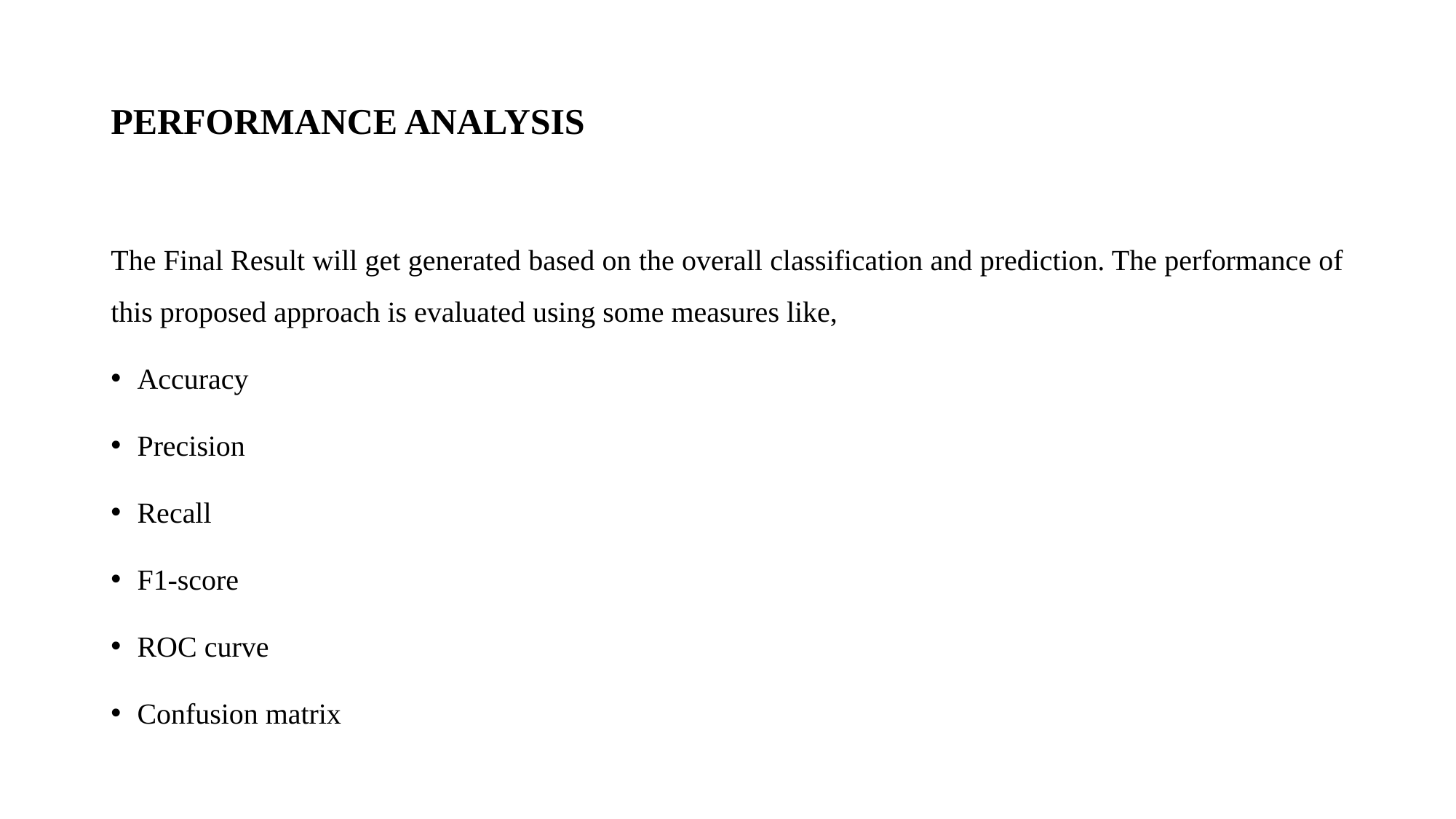

# PERFORMANCE ANALYSIS
The Final Result will get generated based on the overall classification and prediction. The performance of this proposed approach is evaluated using some measures like,
Accuracy
Precision
Recall
F1-score
ROC curve
Confusion matrix